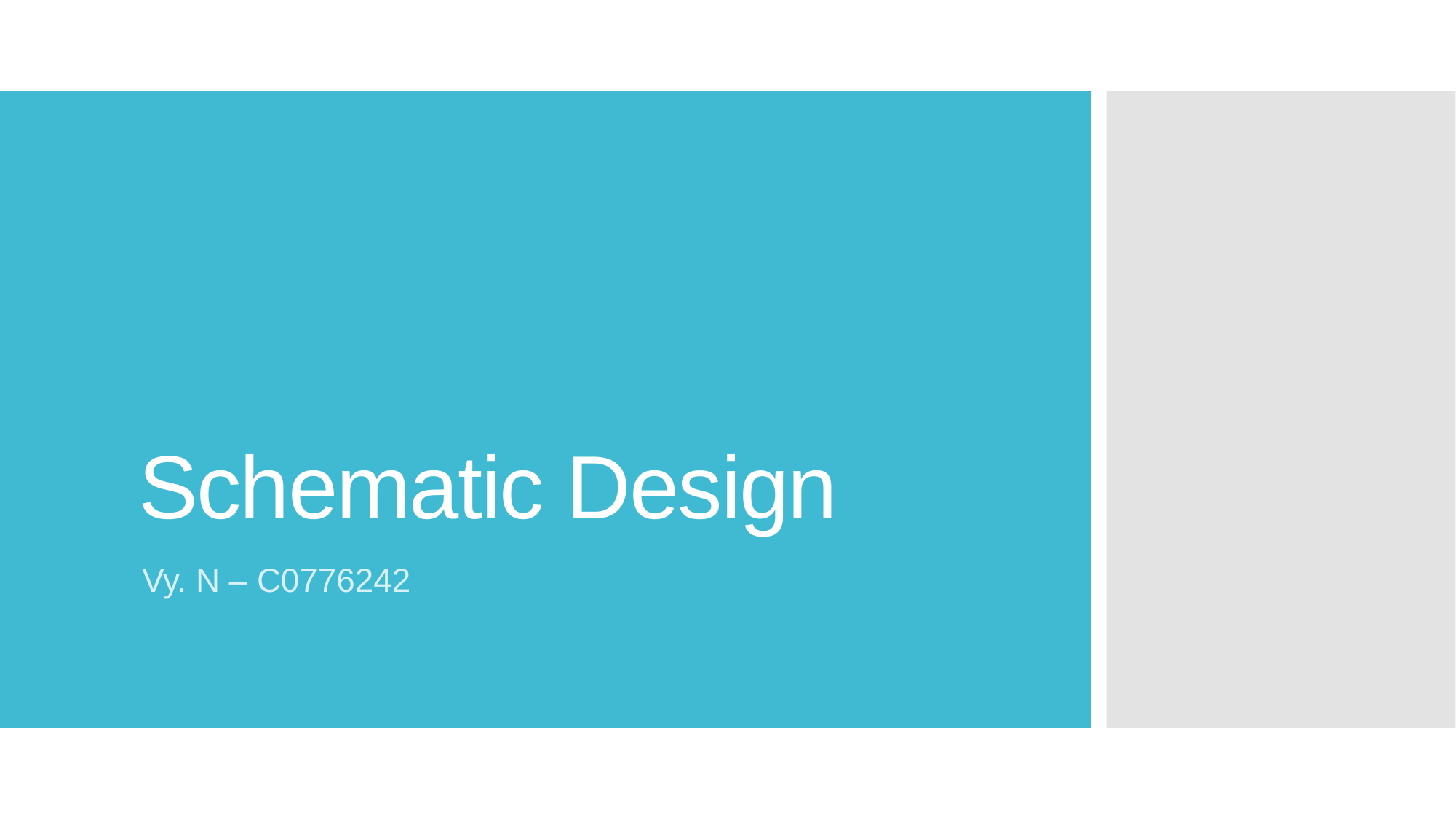

# Schematic Design
Vy. N – C0776242